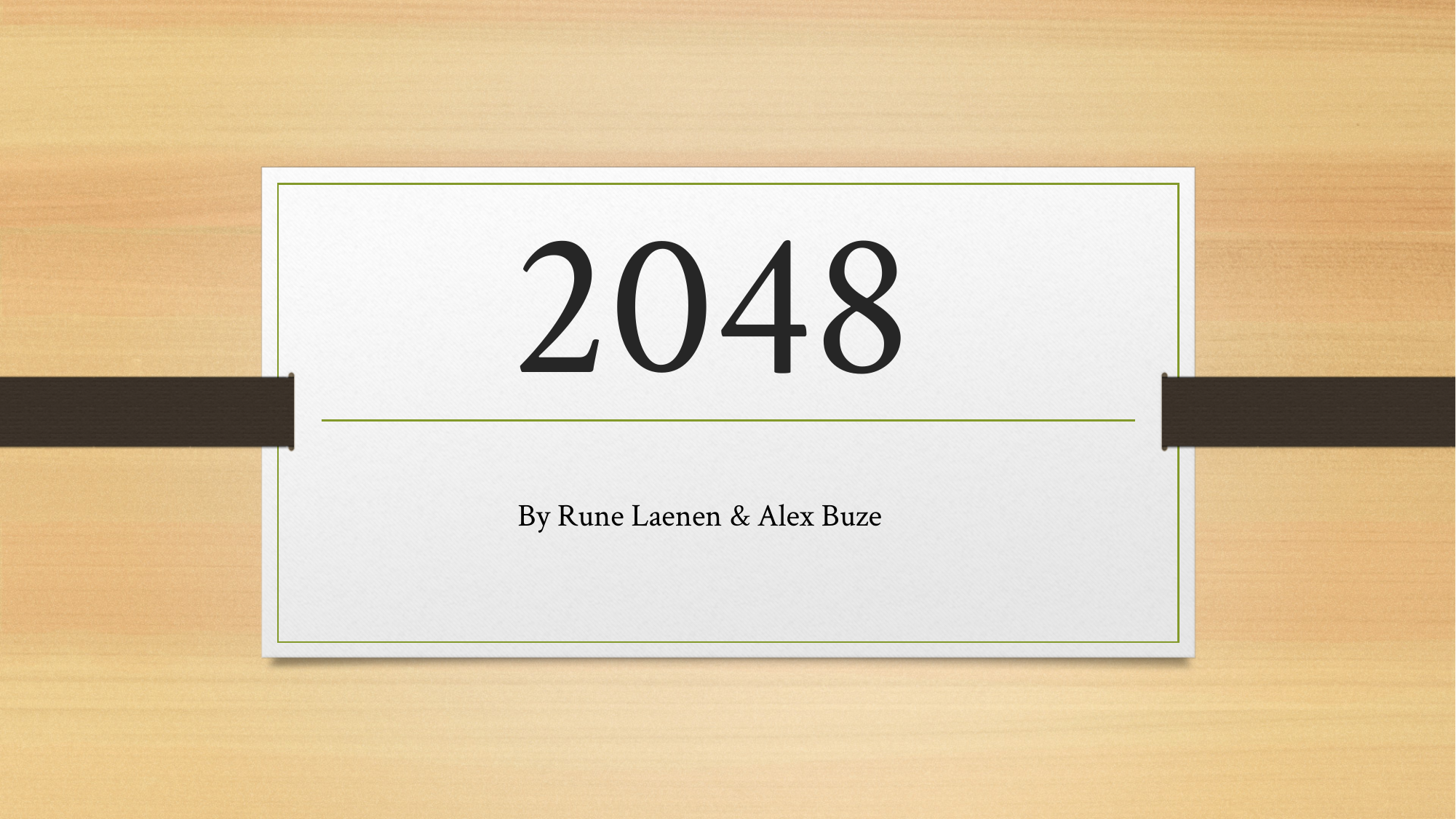

# 2048
By Rune Laenen & Alex Buze